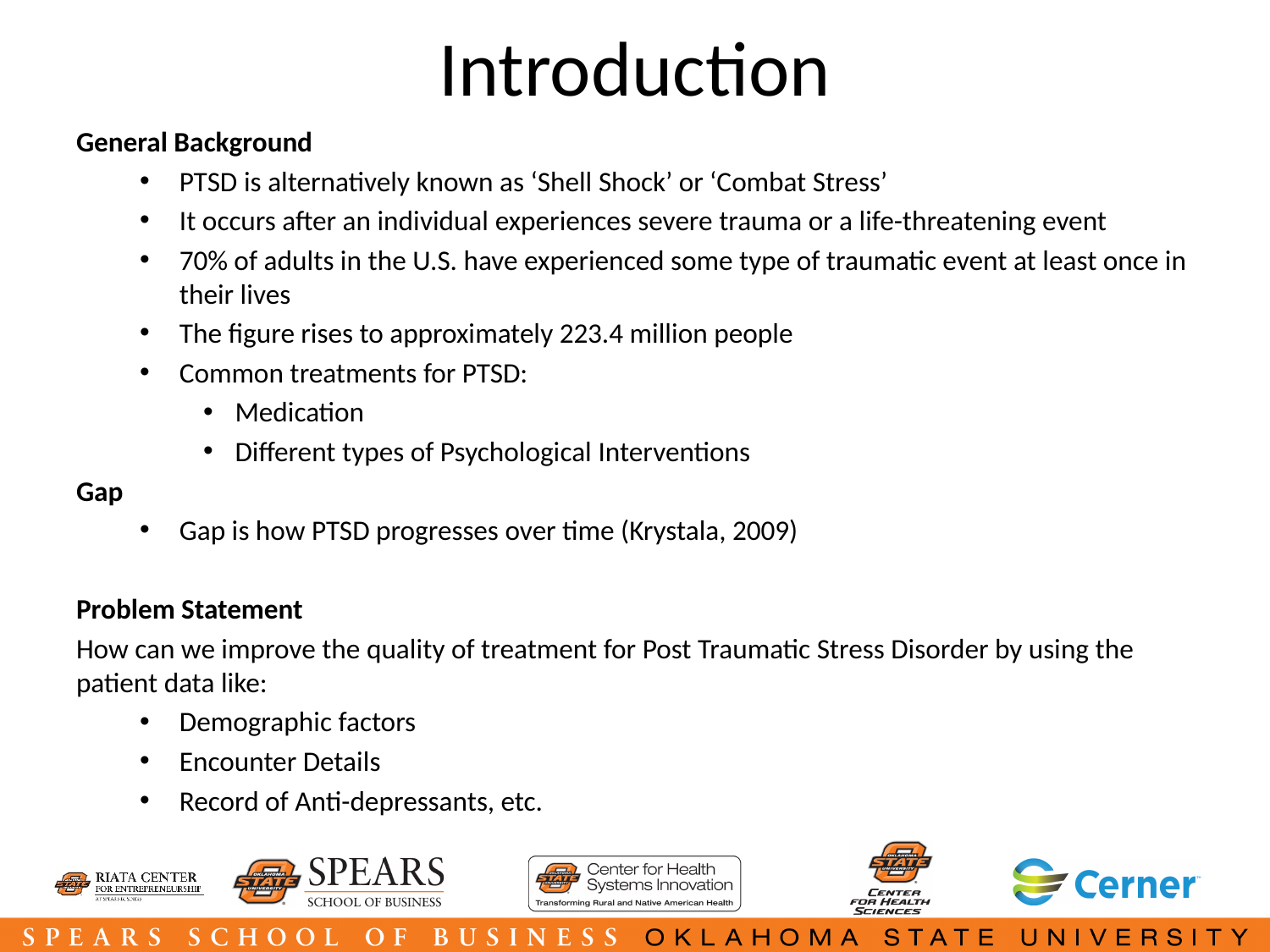

# Introduction
General Background
PTSD is alternatively known as ‘Shell Shock’ or ‘Combat Stress’
It occurs after an individual experiences severe trauma or a life-threatening event
70% of adults in the U.S. have experienced some type of traumatic event at least once in their lives
The figure rises to approximately 223.4 million people
Common treatments for PTSD:
Medication
Different types of Psychological Interventions
Gap
Gap is how PTSD progresses over time (Krystala, 2009)

Problem Statement
How can we improve the quality of treatment for Post Traumatic Stress Disorder by using the patient data like:
Demographic factors
Encounter Details
Record of Anti-depressants, etc.